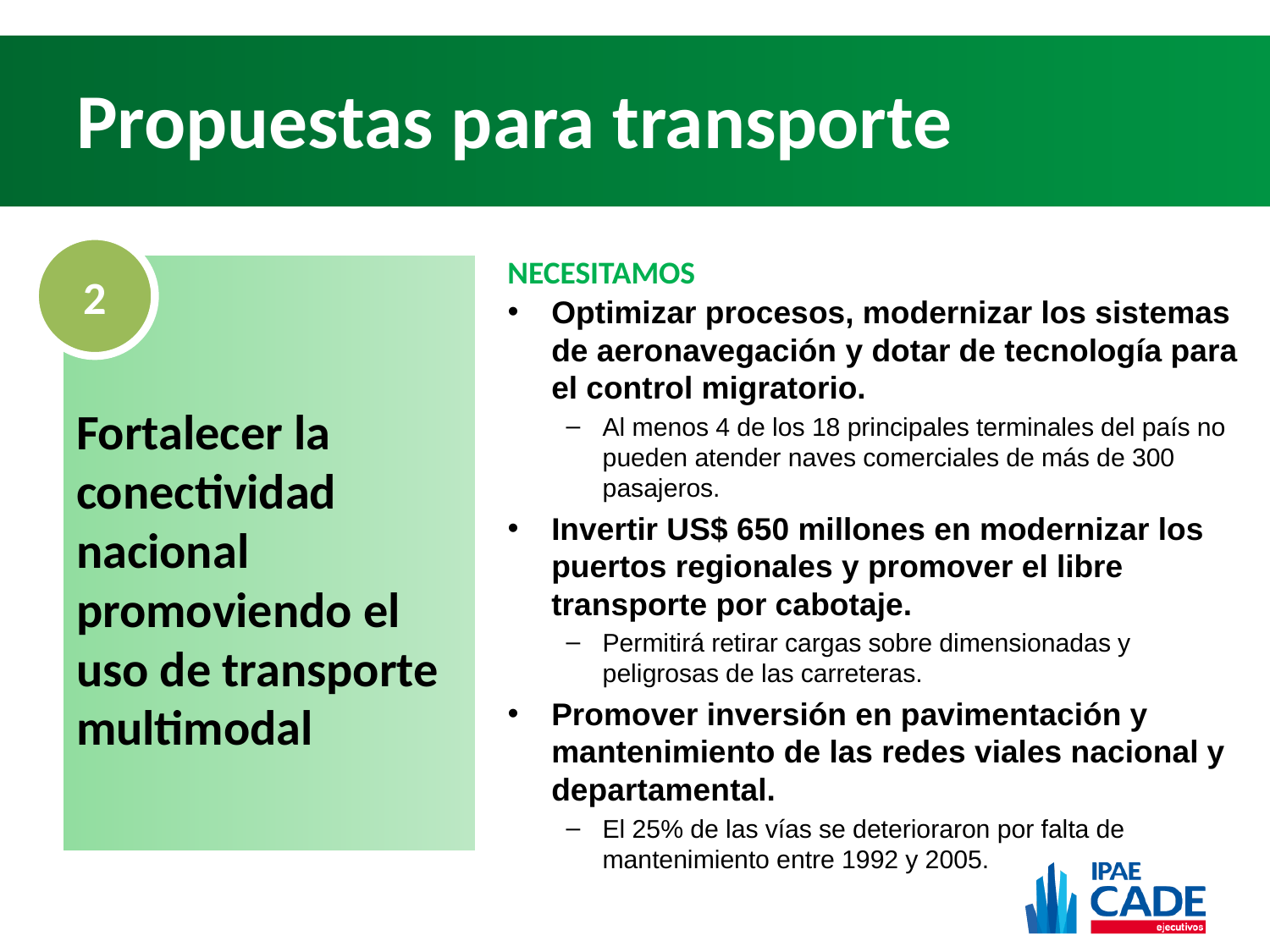

# Propuestas para transporte
2
NECESITAMOS

Fortalecer la conectividad nacional promoviendo el uso de transporte multimodal

Optimizar procesos, modernizar los sistemas de aeronavegación y dotar de tecnología para el control migratorio.
Al menos 4 de los 18 principales terminales del país no pueden atender naves comerciales de más de 300 pasajeros.
Invertir US$ 650 millones en modernizar los puertos regionales y promover el libre transporte por cabotaje.
Permitirá retirar cargas sobre dimensionadas y peligrosas de las carreteras.
Promover inversión en pavimentación y mantenimiento de las redes viales nacional y departamental.
El 25% de las vías se deterioraron por falta de mantenimiento entre 1992 y 2005.